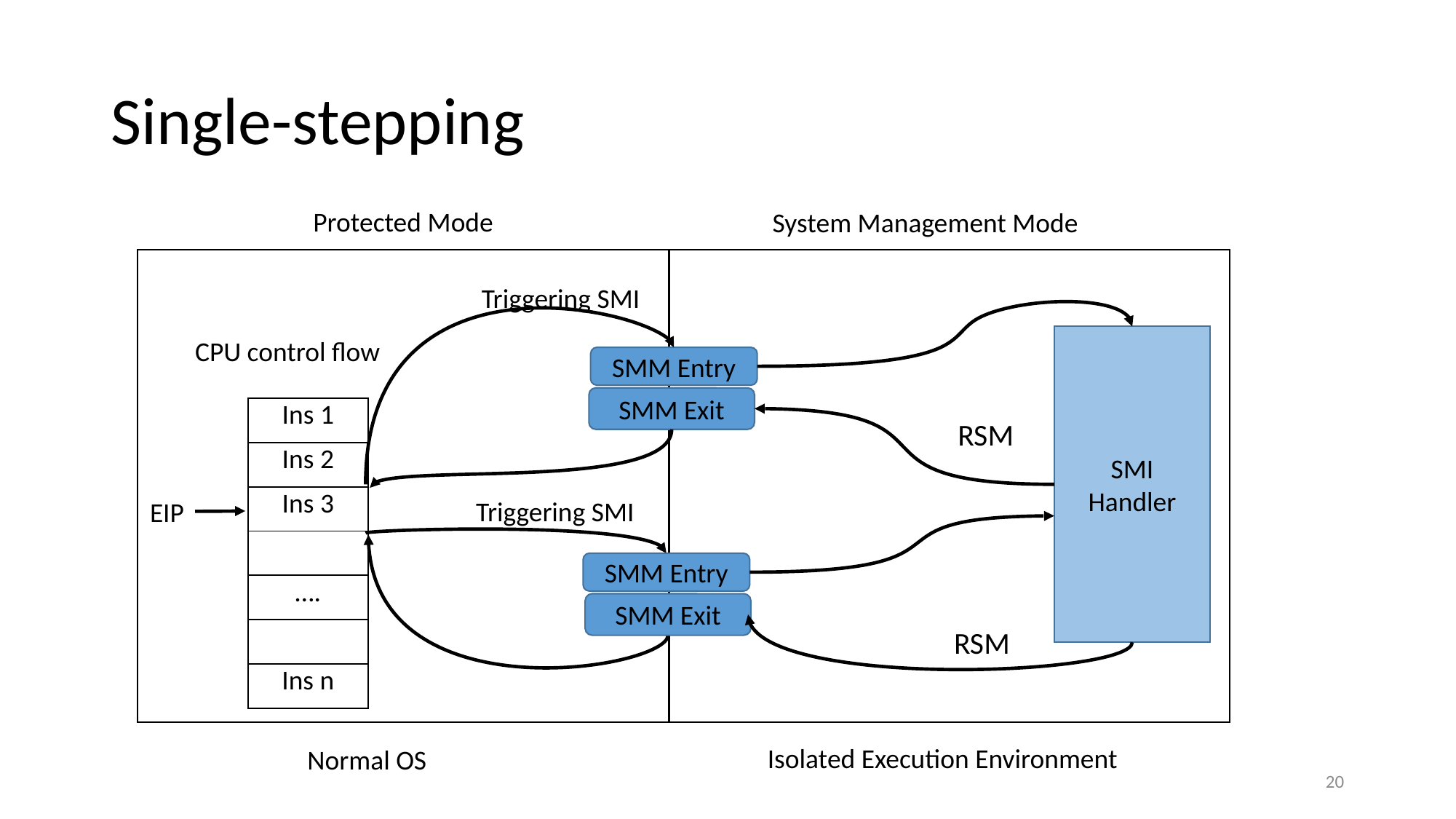

# Single-stepping
Protected Mode
System Management Mode

Triggering SMI
SMI Handler
CPU control flow
SMM Entry
SMM Exit
| Ins 1 |
| --- |
| Ins 2 |
| Ins 3 |
|  |
| …. |
|  |
| Ins n |
RSM
Triggering SMI
EIP
SMM Entry
SMM Exit
RSM
Isolated Execution Environment
Normal OS
20